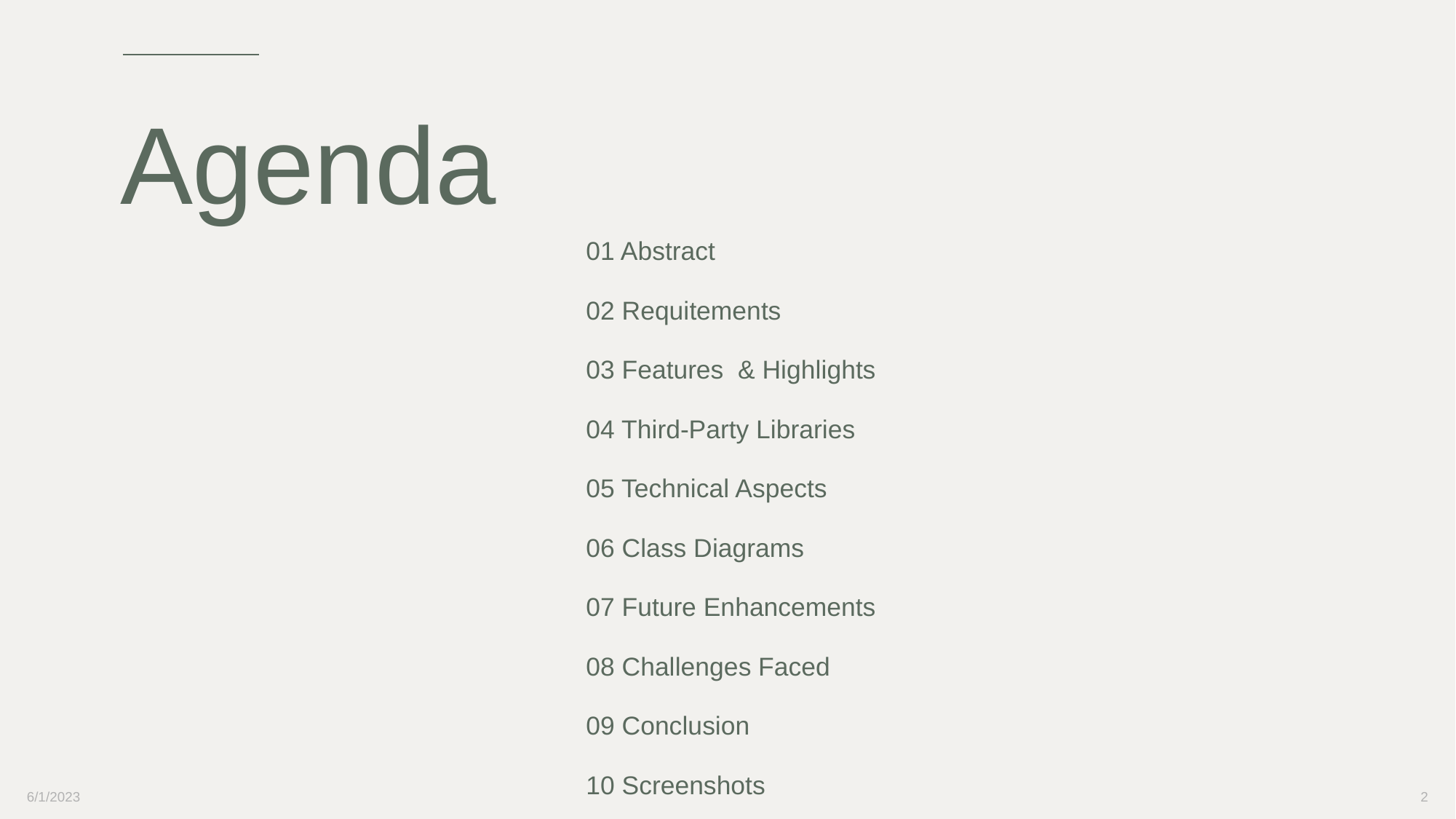

# Agenda
01 Abstract
02 Requitements
03 Features  & Highlights
04 Third-Party Libraries
05 Technical Aspects
06 Class Diagrams
07 Future Enhancements
08 Challenges Faced
09 Conclusion
10 Screenshots

6/1/2023
2